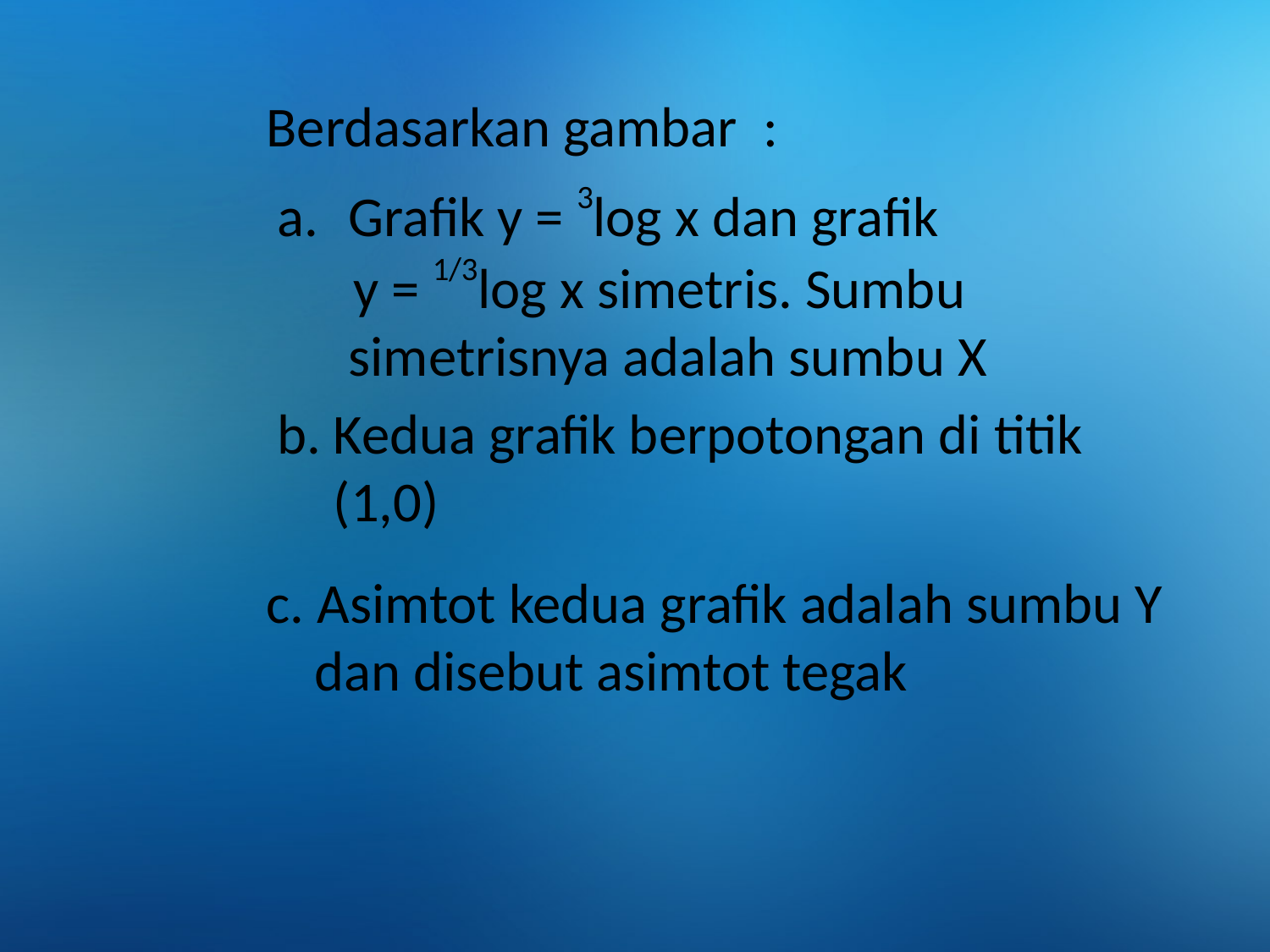

Berdasarkan gambar  :
Grafik y = 3log x dan grafik
      y = 1/3log x simetris. Sumbu simetrisnya adalah sumbu X
b. Kedua grafik berpotongan di titik (1,0)
c. Asimtot kedua grafik adalah sumbu Y dan disebut asimtot tegak